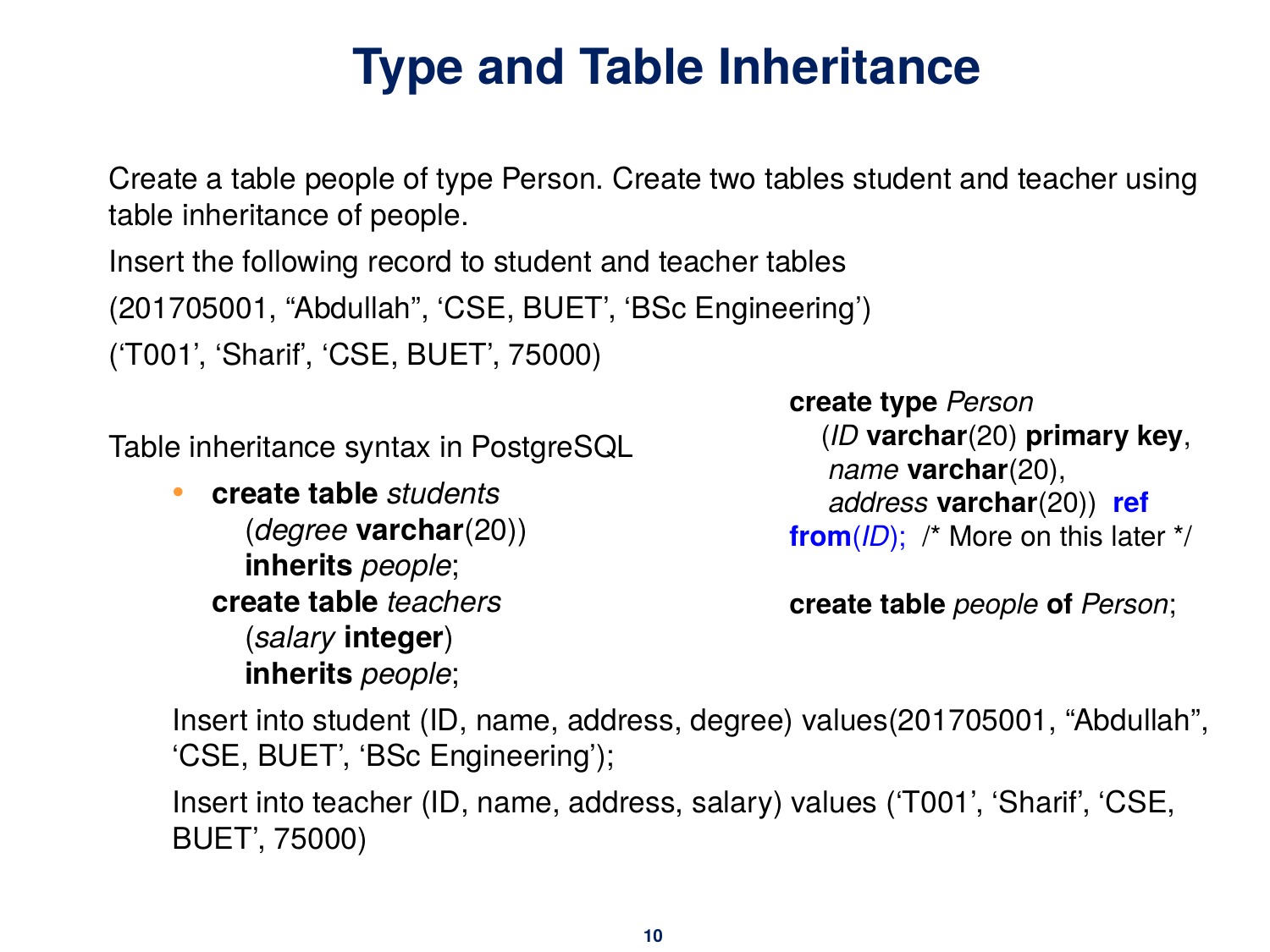

# Type and Table Inheritance
Create a table people of type Person. Create two tables student and teacher using table inheritance of people.
Insert the following record to student and teacher tables
(201705001, “Abdullah”, ‘CSE, BUET’, ‘BSc Engineering’)
(‘T001’, ‘Sharif’, ‘CSE, BUET’, 75000)

Table inheritance syntax in PostgreSQL
create table students
    (degree varchar(20))
    inherits people;
create table teachers
    (salary integer)
    inherits people;
Insert into student (ID, name, address, degree) values(201705001, “Abdullah”, ‘CSE, BUET’, ‘BSc Engineering’);
Insert into teacher (ID, name, address, salary) values (‘T001’, ‘Sharif’, ‘CSE, BUET’, 75000)

create type Person
    (ID varchar(20) primary key,
     name varchar(20),
     address varchar(20))  ref from(ID);  /* More on this later */

create table people of Person;